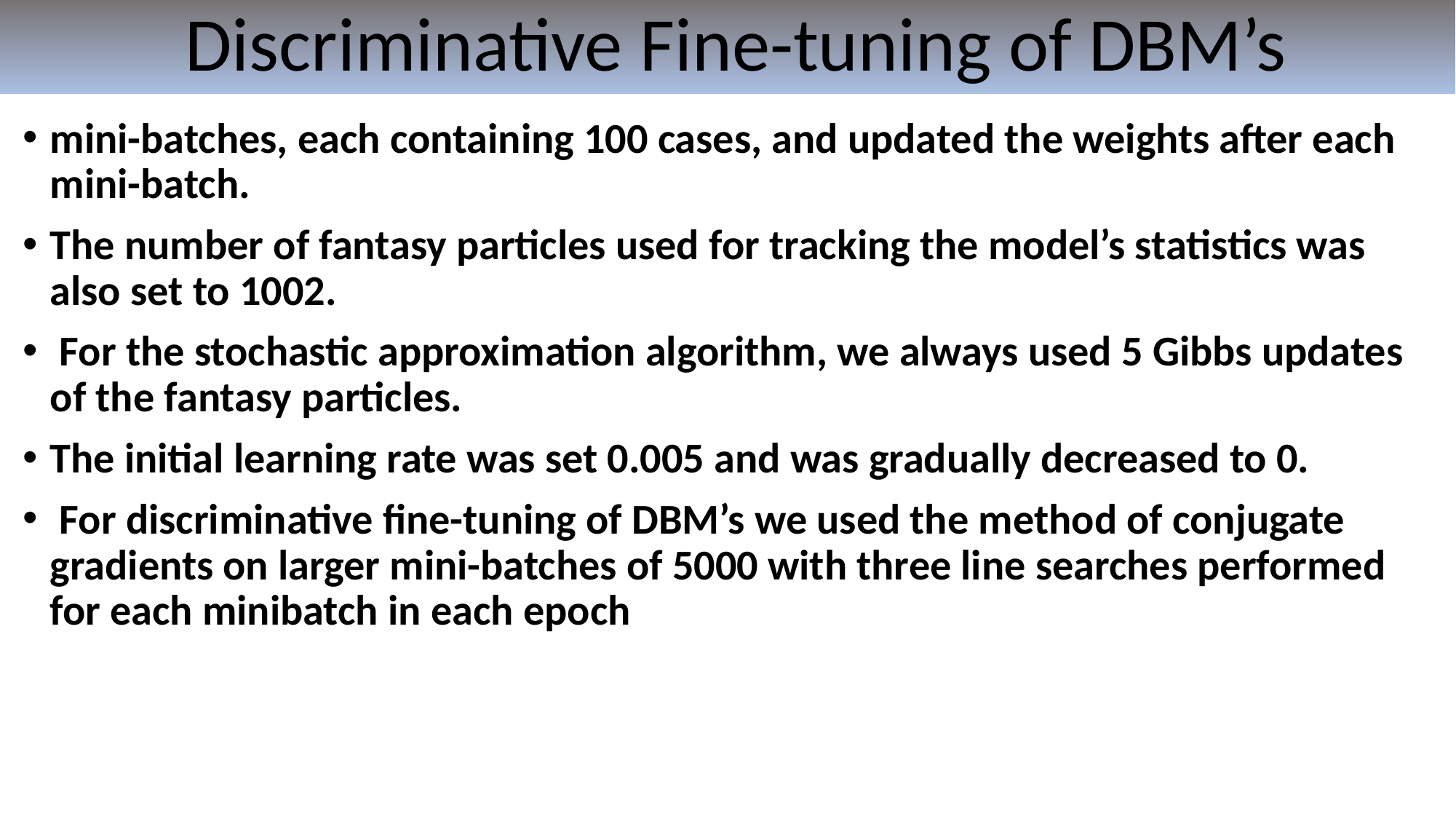

Discriminative Fine-tuning of DBM’s
mini-batches, each containing 100 cases, and updated the weights after each mini-batch.
The number of fantasy particles used for tracking the model’s statistics was also set to 1002.
 For the stochastic approximation algorithm, we always used 5 Gibbs updates of the fantasy particles.
The initial learning rate was set 0.005 and was gradually decreased to 0.
 For discriminative ﬁne-tuning of DBM’s we used the method of conjugate gradients on larger mini-batches of 5000 with three line searches performed for each minibatch in each epoch